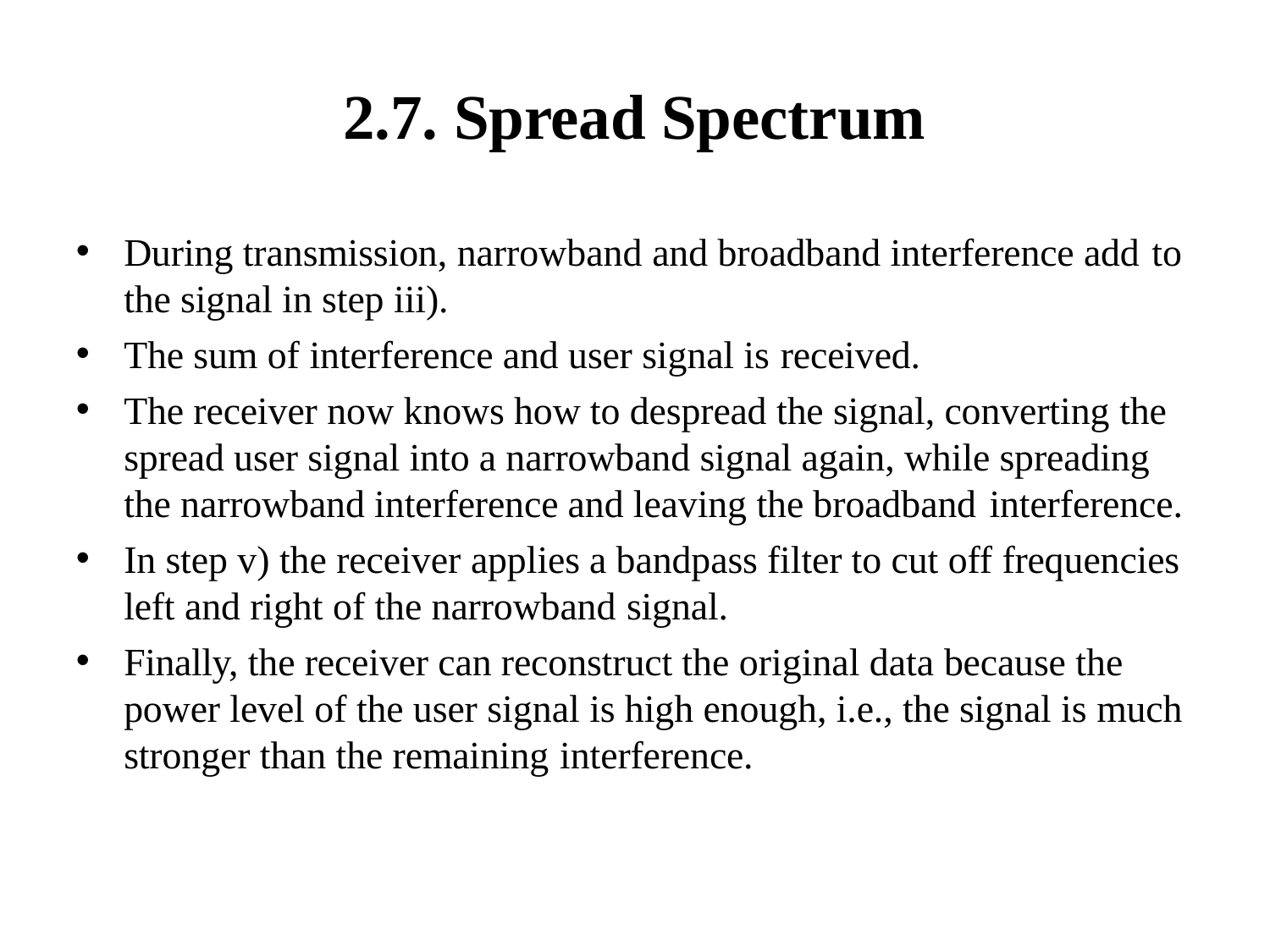

# 2.7. Spread Spectrum
During transmission, narrowband and broadband interference add to
the signal in step iii).
The sum of interference and user signal is received.
The receiver now knows how to despread the signal, converting the  spread user signal into a narrowband signal again, while spreading  the narrowband interference and leaving the broadband interference.
In step v) the receiver applies a bandpass filter to cut off frequencies  left and right of the narrowband signal.
Finally, the receiver can reconstruct the original data because the  power level of the user signal is high enough, i.e., the signal is much  stronger than the remaining interference.